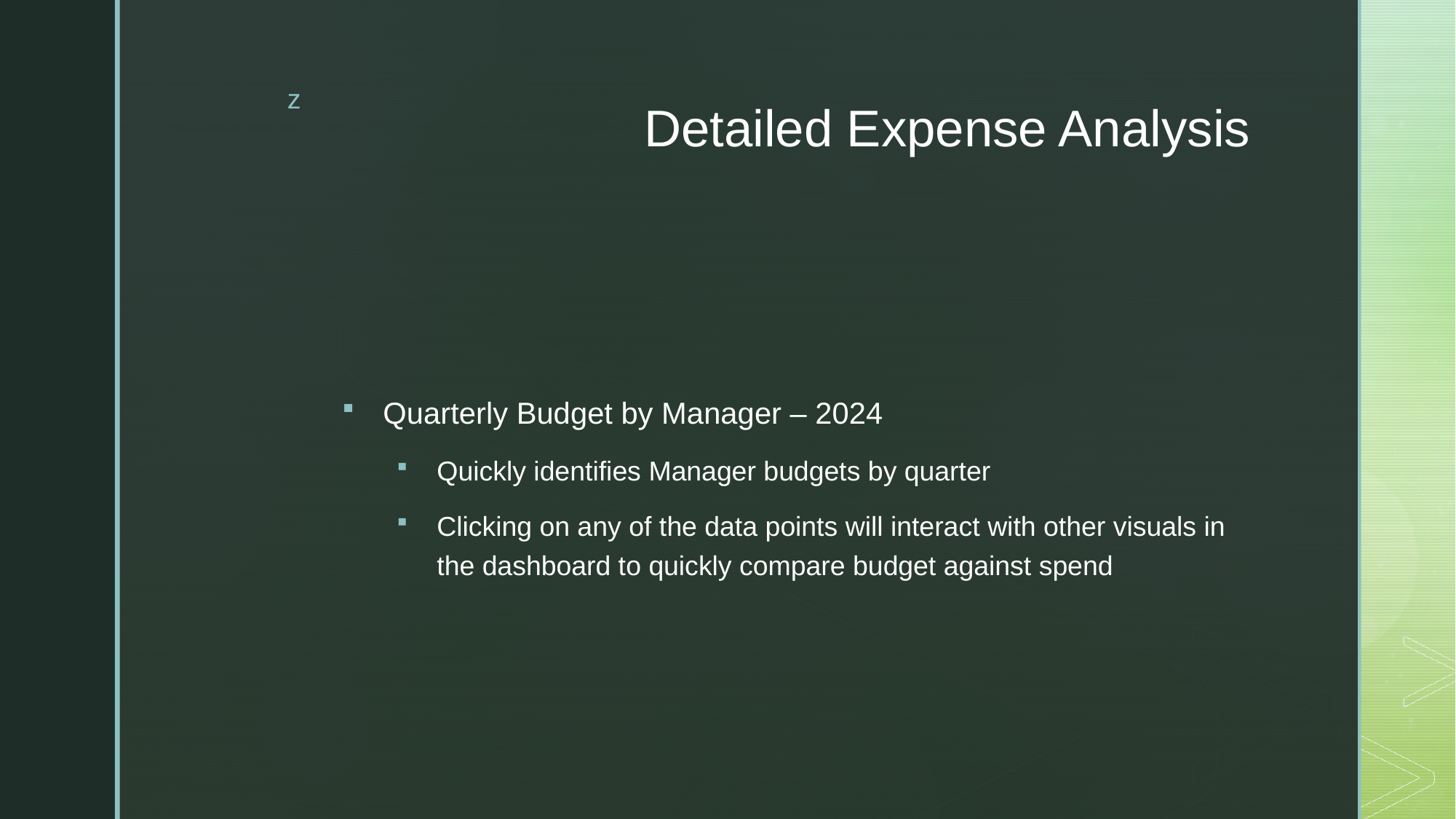

# Detailed Expense Analysis
Quarterly Budget by Manager – 2024
Quickly identifies Manager budgets by quarter
Clicking on any of the data points will interact with other visuals in the dashboard to quickly compare budget against spend